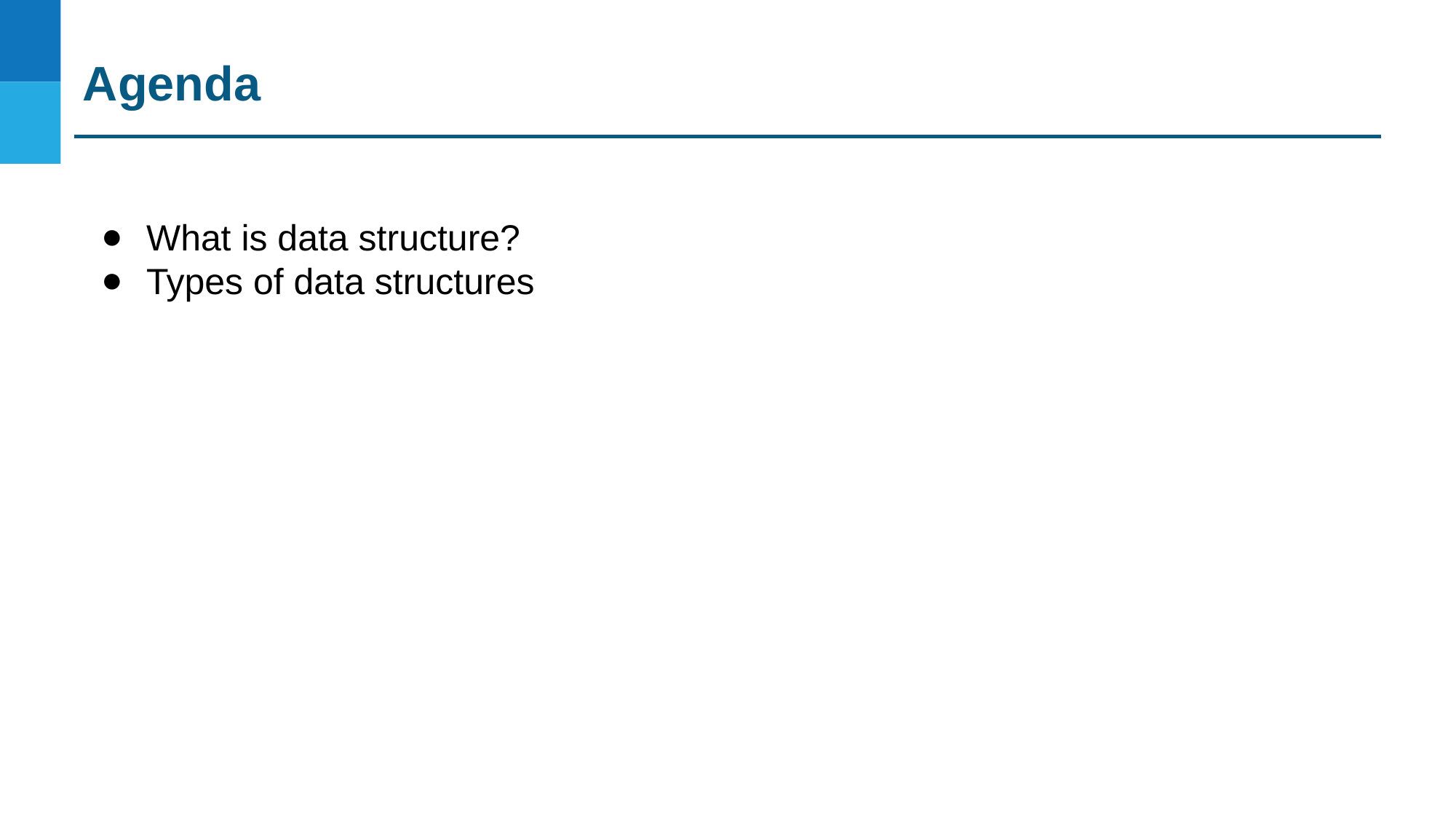

Agenda
What is data structure?
Types of data structures